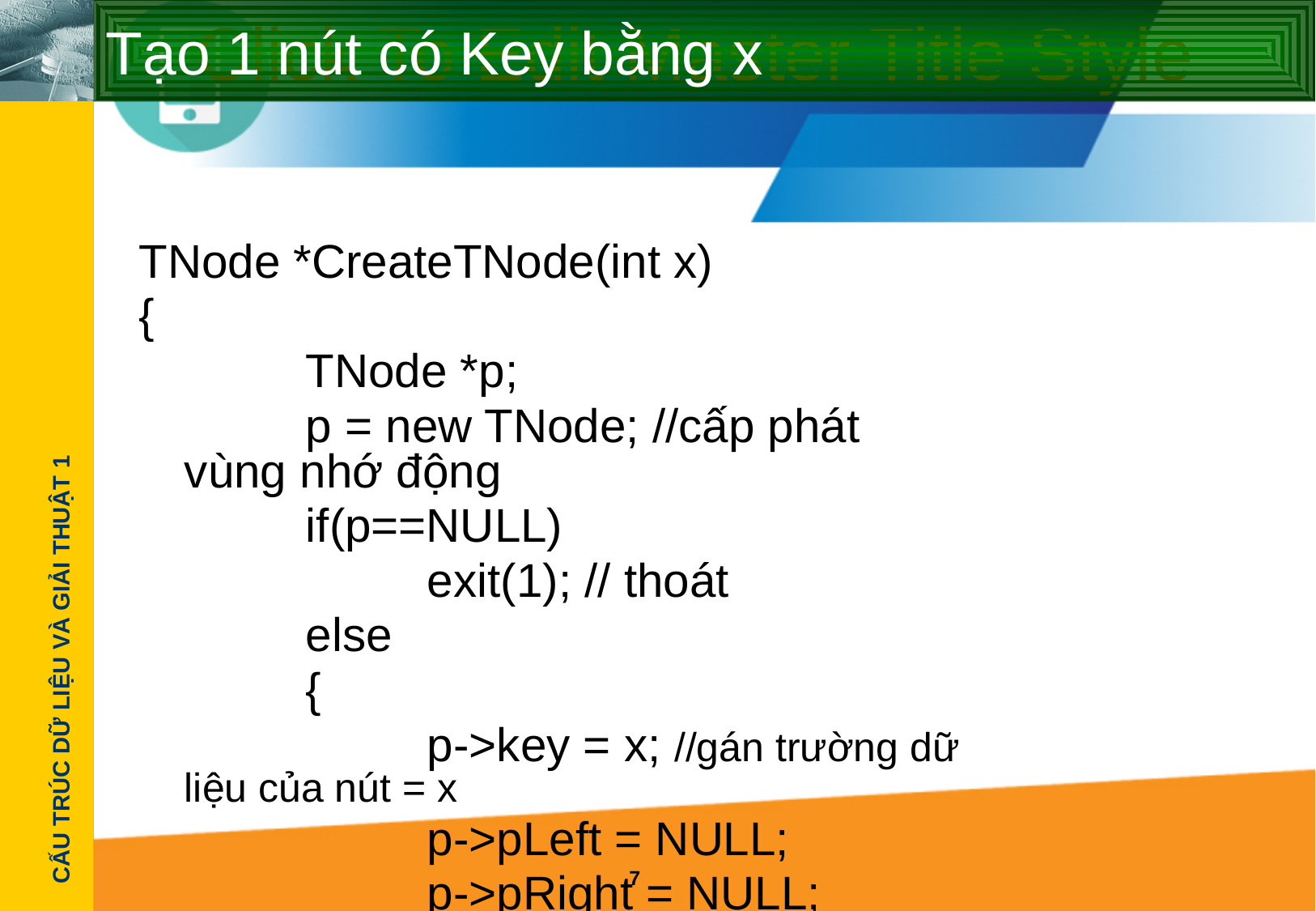

# Tạo 1 nút có Key bằng x
TNode *CreateTNode(int x)
{
		TNode *p;
		p = new TNode; //cấp phát vùng nhớ động
		if(p==NULL)
			exit(1); // thoát
		else
		{
			p->key = x; //gán trường dữ liệu của nút = x
			p->pLeft = NULL;
			p->pRight = NULL;
		}
		return p;
}